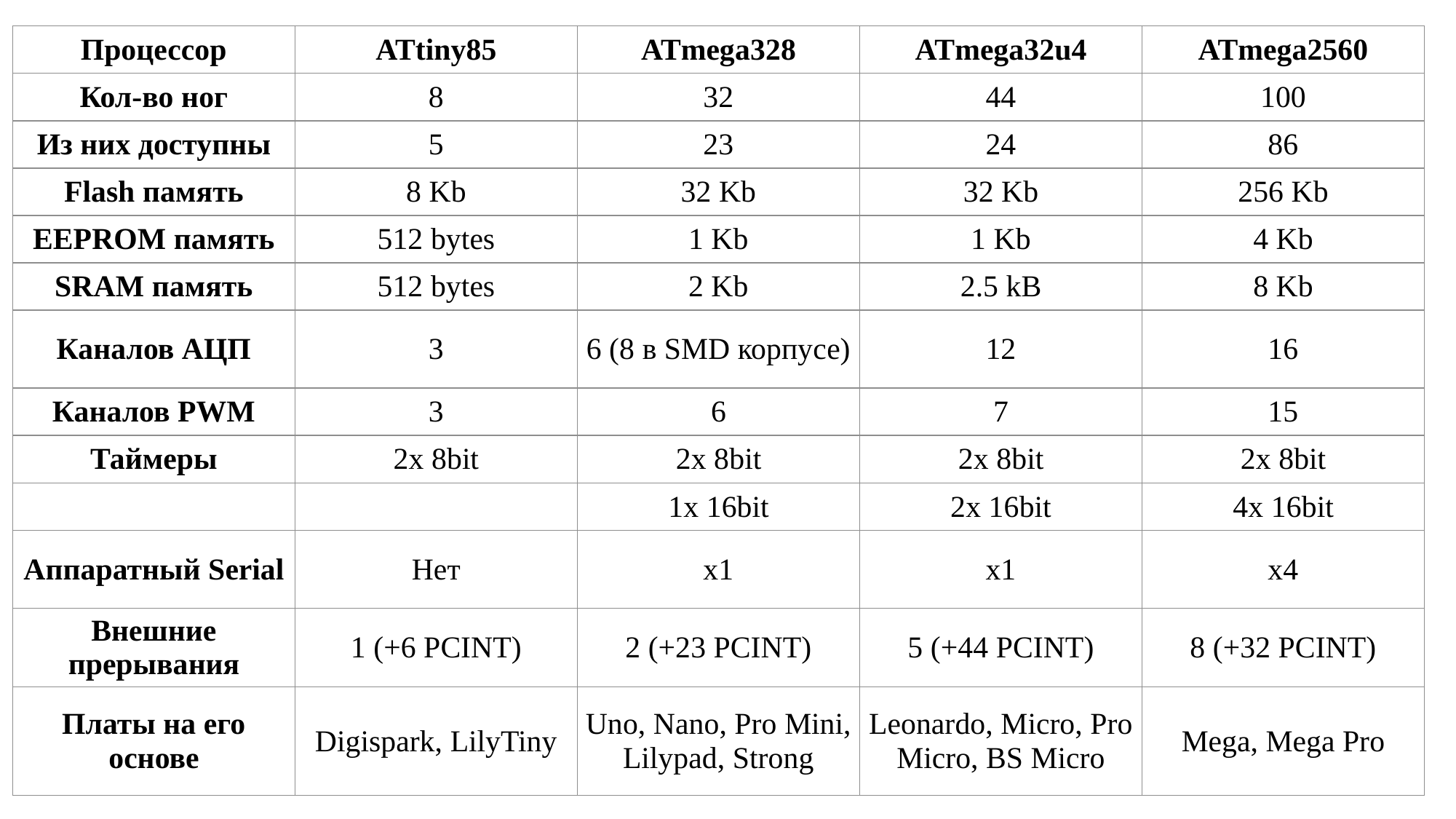

| Процессор | ATtiny85 | ATmega328 | ATmega32u4 | ATmega2560 |
| --- | --- | --- | --- | --- |
| Кол-во ног | 8 | 32 | 44 | 100 |
| Из них доступны | 5 | 23 | 24 | 86 |
| Flash память | 8 Kb | 32 Kb | 32 Kb | 256 Kb |
| EEPROM память | 512 bytes | 1 Kb | 1 Kb | 4 Kb |
| SRAM память | 512 bytes | 2 Kb | 2.5 kB | 8 Kb |
| Каналов АЦП | 3 | 6 (8 в SMD корпусе) | 12 | 16 |
| Каналов PWM | 3 | 6 | 7 | 15 |
| Таймеры | 2х 8bit | 2х 8bit | 2х 8bit | 2х 8bit |
|  |  | 1х 16bit | 2х 16bit | 4х 16bit |
| Аппаратный Serial | Нет | х1 | х1 | х4 |
| Внешние прерывания | 1 (+6 PCINT) | 2 (+23 PCINT) | 5 (+44 PCINT) | 8 (+32 PCINT) |
| Платы на его основе | Digispark, LilyTiny | Uno, Nano, Pro Mini, Lilypad, Strong | Leonardo, Micro, Pro Micro, BS Micro | Mega, Mega Pro |
8